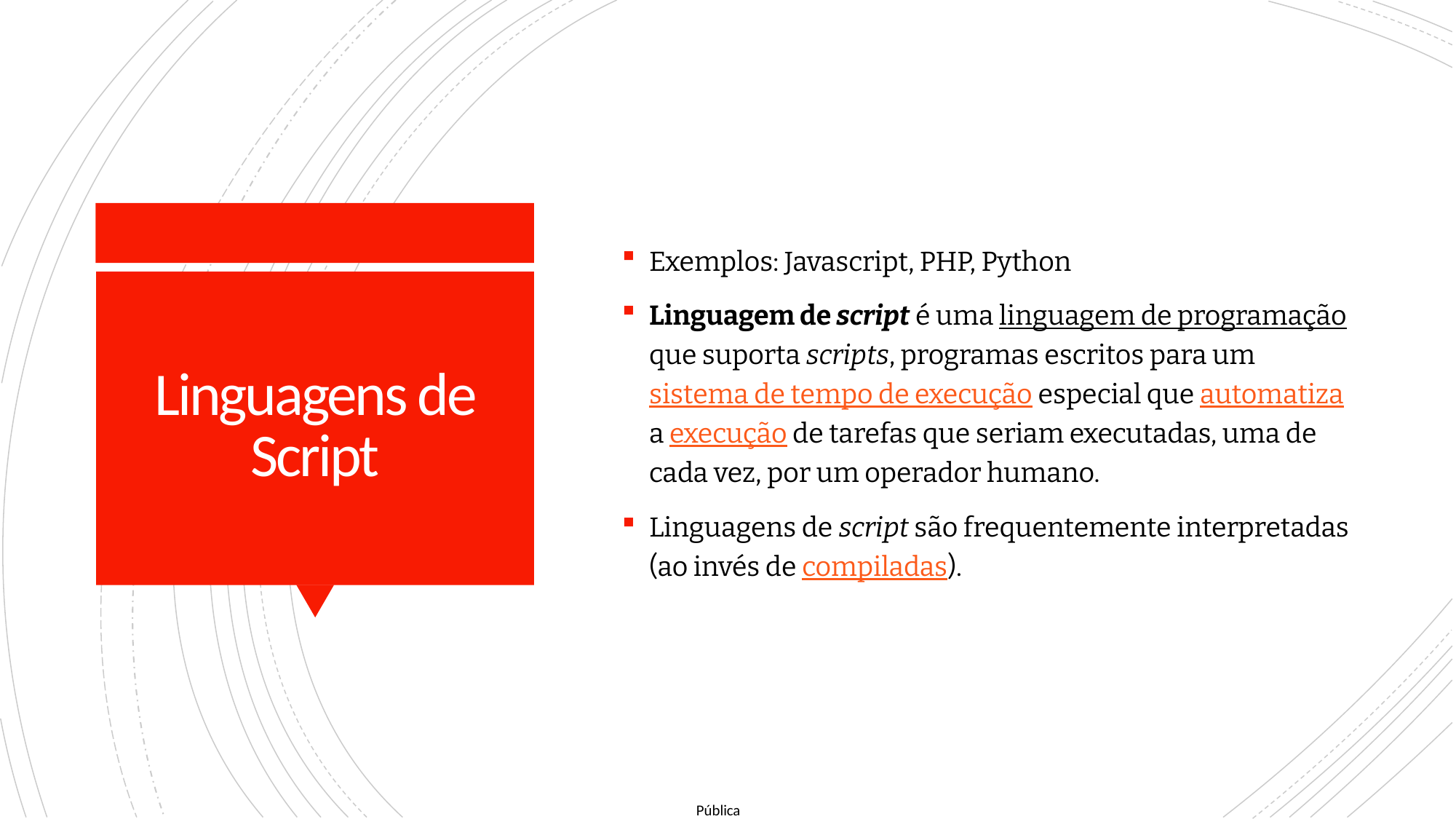

Exemplos: Javascript, PHP, Python
Linguagem de script é uma linguagem de programação que suporta scripts, programas escritos para um sistema de tempo de execução especial que automatiza a execução de tarefas que seriam executadas, uma de cada vez, por um operador humano.
Linguagens de script são frequentemente interpretadas (ao invés de compiladas).
# Linguagens de Script